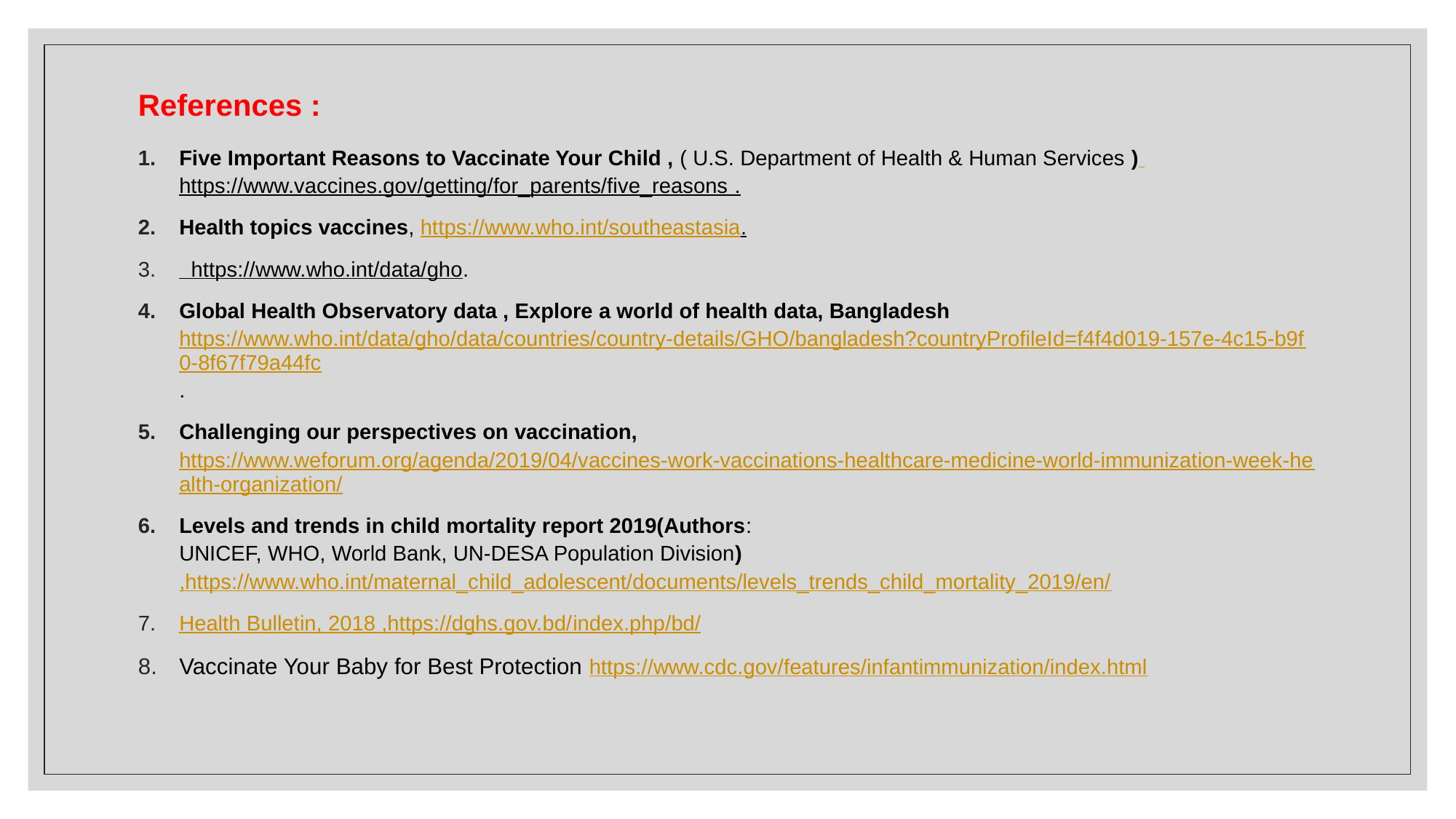

# References :
Five Important Reasons to Vaccinate Your Child , ( U.S. Department of Health & Human Services ) https://www.vaccines.gov/getting/for_parents/five_reasons .
Health topics vaccines, https://www.who.int/southeastasia.
  https://www.who.int/data/gho.
Global Health Observatory data , Explore a world of health data, Bangladesh https://www.who.int/data/gho/data/countries/country-details/GHO/bangladesh?countryProfileId=f4f4d019-157e-4c15-b9f0-8f67f79a44fc.
Challenging our perspectives on vaccination, https://www.weforum.org/agenda/2019/04/vaccines-work-vaccinations-healthcare-medicine-world-immunization-week-health-organization/
Levels and trends in child mortality report 2019(Authors:
UNICEF, WHO, World Bank, UN-DESA Population Division),https://www.who.int/maternal_child_adolescent/documents/levels_trends_child_mortality_2019/en/
Health Bulletin, 2018 ,https://dghs.gov.bd/index.php/bd/
Vaccinate Your Baby for Best Protection https://www.cdc.gov/features/infantimmunization/index.html